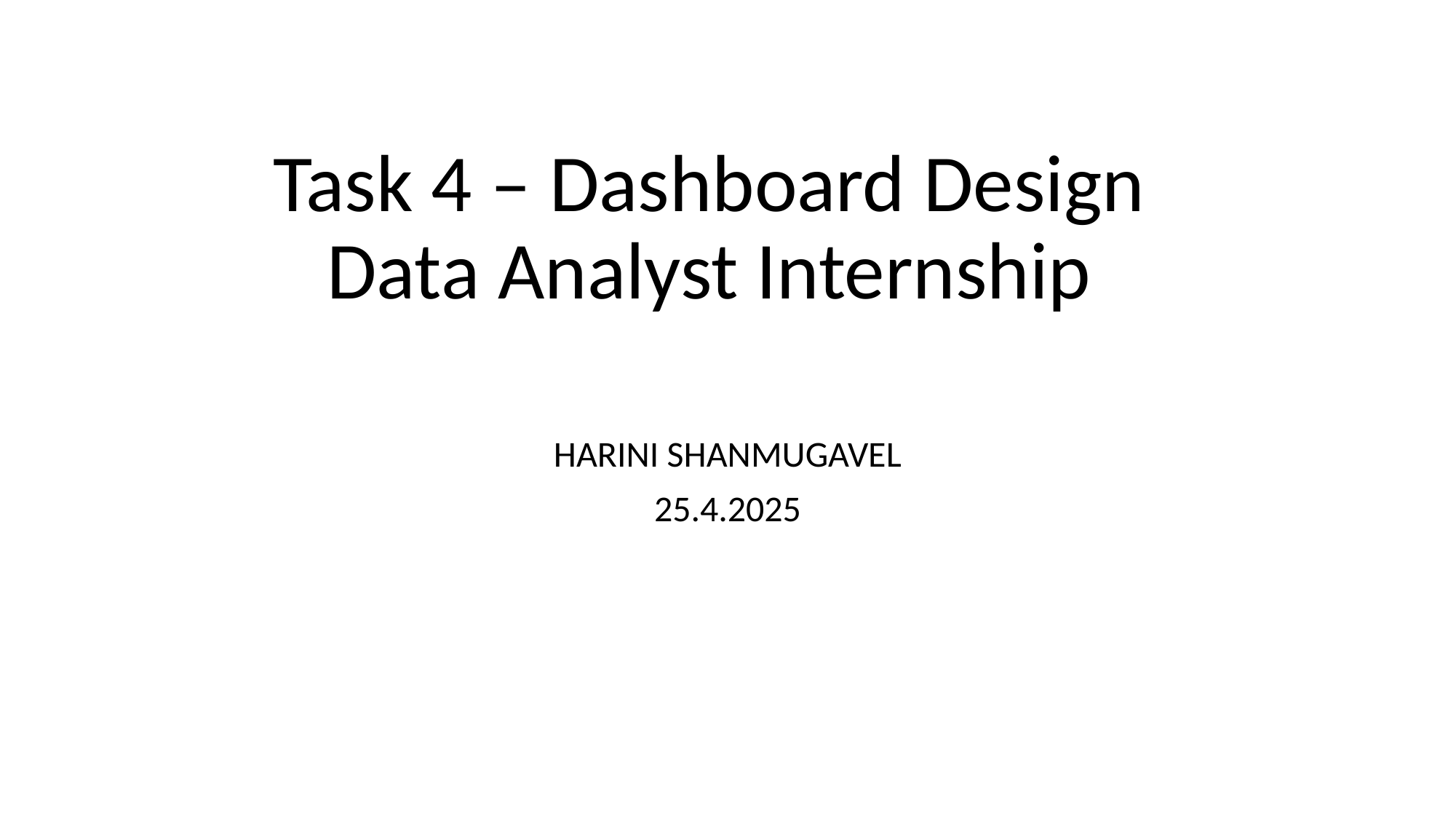

# Task 4 – Dashboard Design Data Analyst Internship
HARINI SHANMUGAVEL
25.4.2025